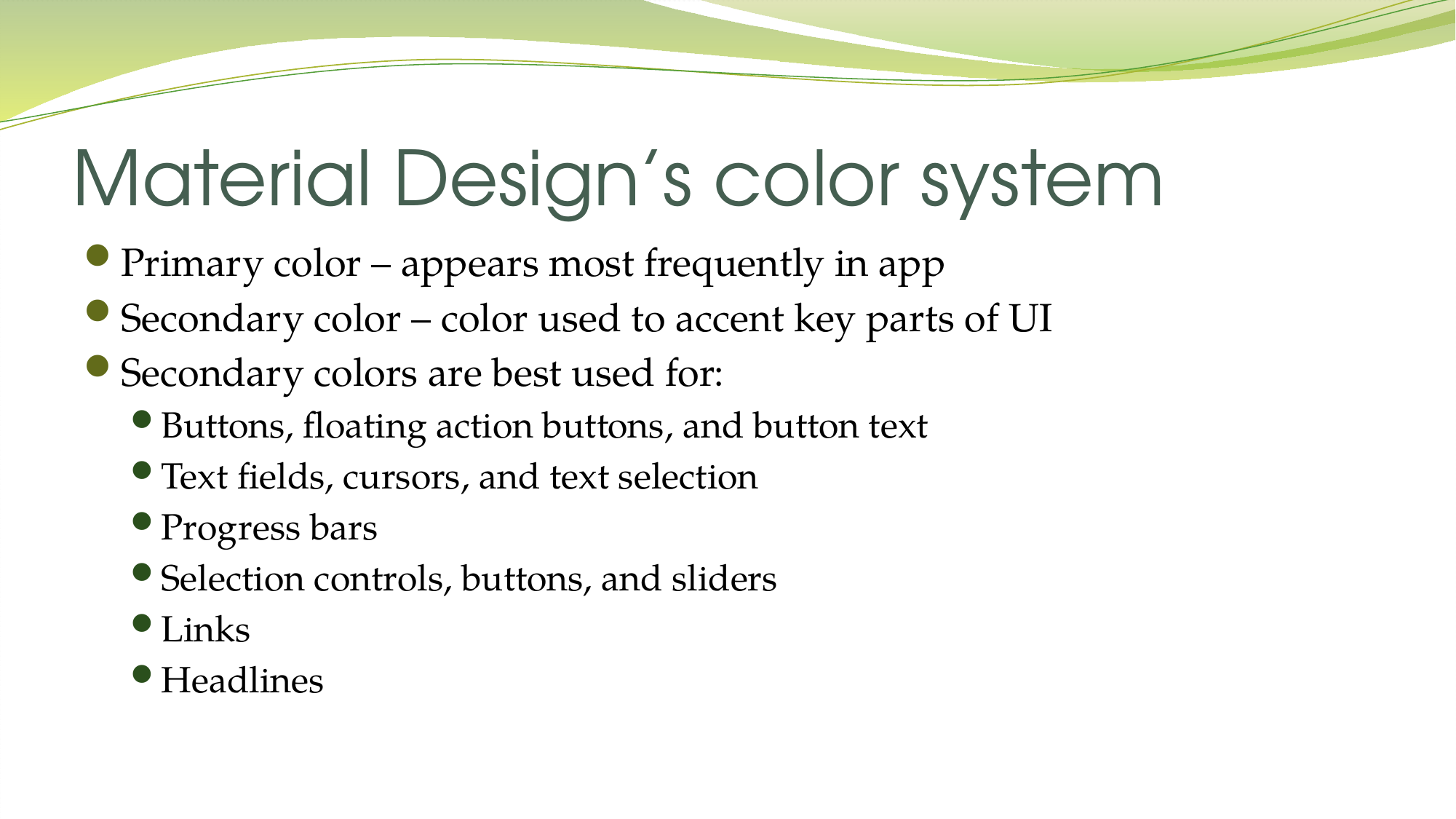

# Material Design’s color system
Primary color – appears most frequently in app
Secondary color – color used to accent key parts of UI
Secondary colors are best used for:
Buttons, floating action buttons, and button text
Text fields, cursors, and text selection
Progress bars
Selection controls, buttons, and sliders
Links
Headlines